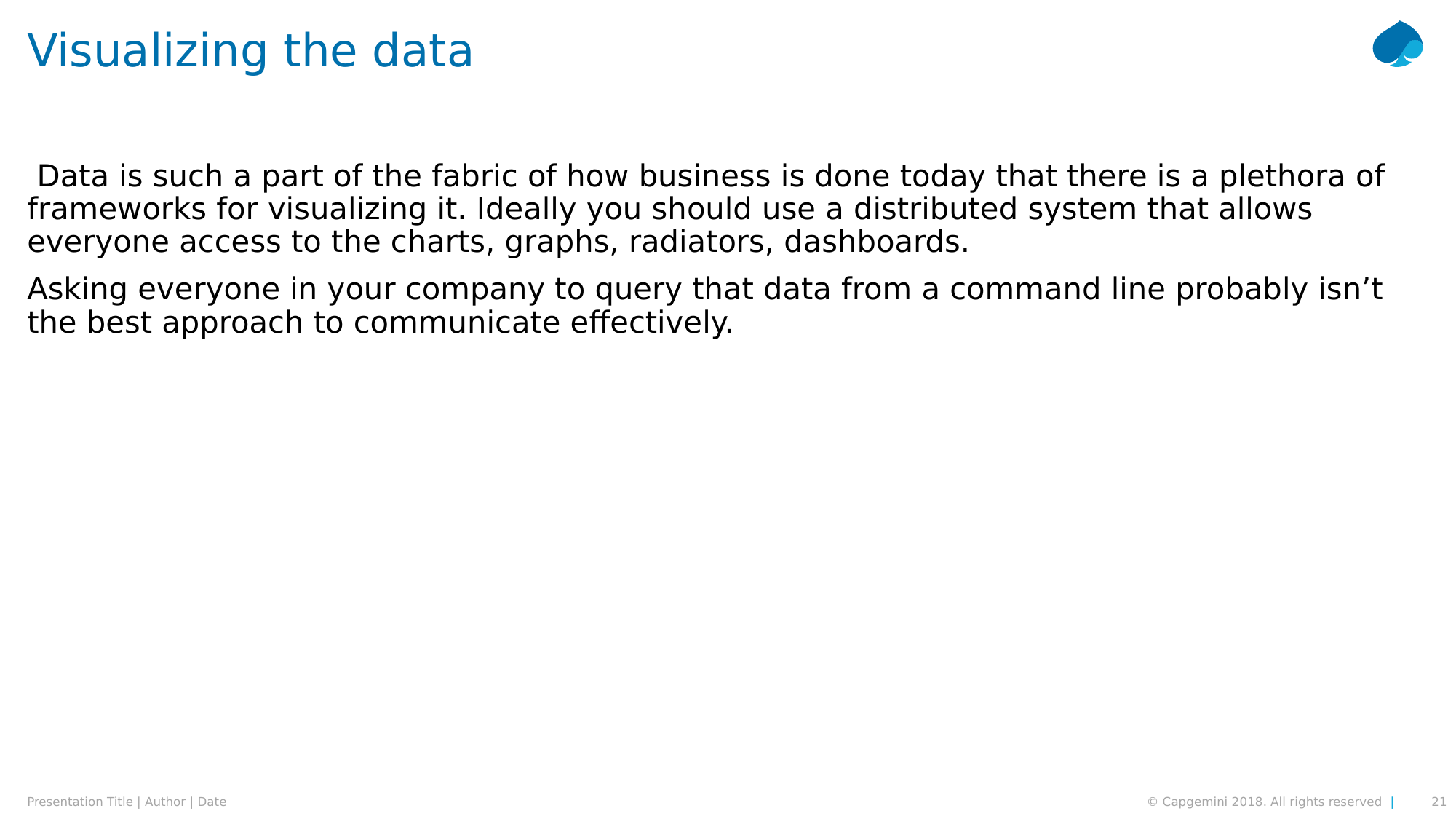

# Visualizing the data
 Data is such a part of the fabric of how business is done today that there is a plethora of frameworks for visualizing it. Ideally you should use a distributed system that allows everyone access to the charts, graphs, radiators, dashboards.
Asking everyone in your company to query that data from a command line probably isn’t the best approach to communicate effectively.